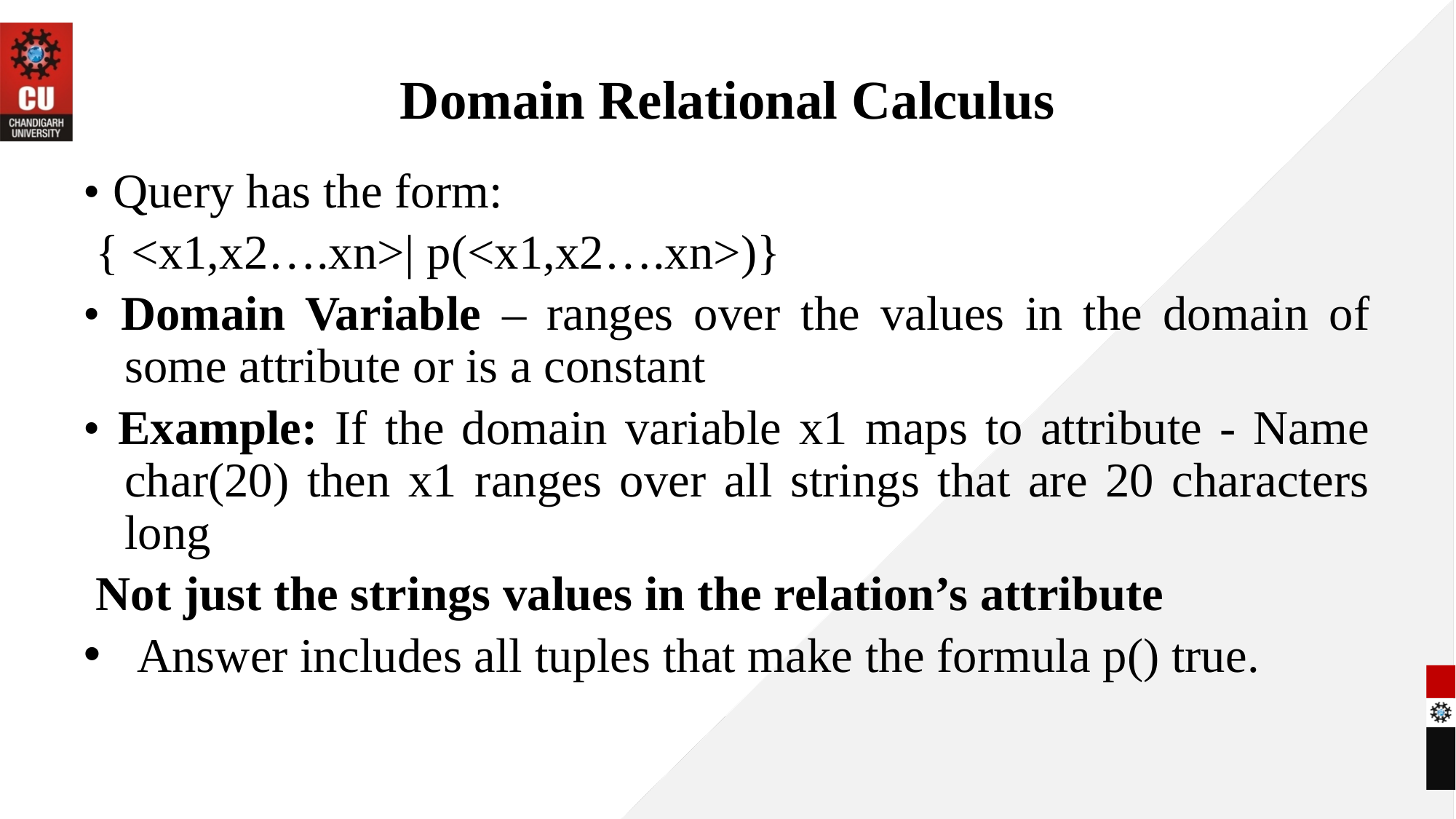

# Domain Relational Calculus
• Query has the form:
 { <x1,x2….xn>| p(<x1,x2….xn>)}
• Domain Variable – ranges over the values in the domain of some attribute or is a constant
• Example: If the domain variable x1 maps to attribute - Name char(20) then x1 ranges over all strings that are 20 characters long
 Not just the strings values in the relation’s attribute
 Answer includes all tuples that make the formula p() true.